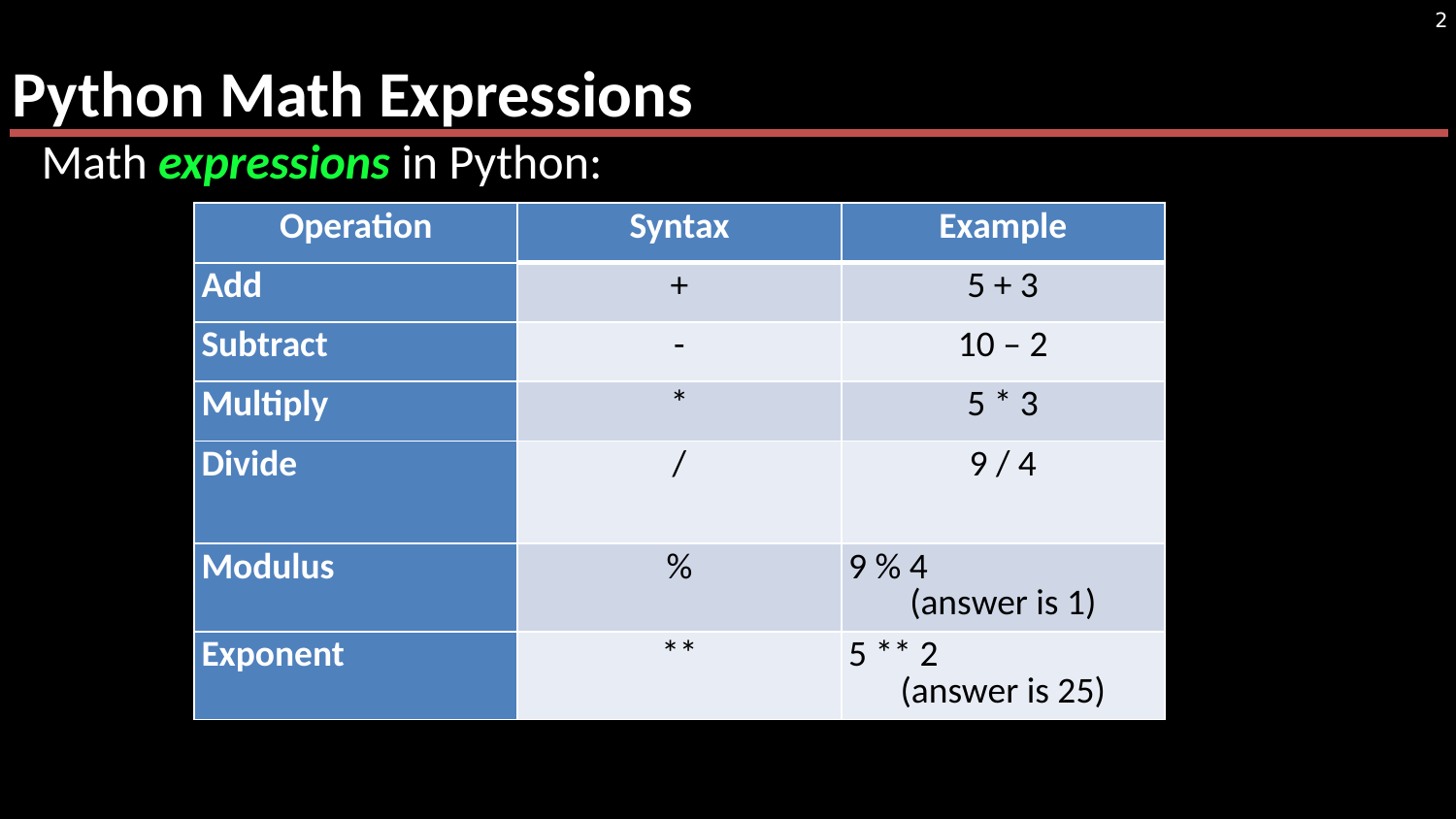

# Python Math Expressions
2
Math expressions in Python:
| Operation | Syntax | Example |
| --- | --- | --- |
| Add | + | 5 + 3 |
| Subtract | - | 10 – 2 |
| Multiply | \* | 5 \* 3 |
| Divide | / | 9 / 4 |
| Modulus | % | 9 % 4 (answer is 1) |
| Exponent | \*\* | 5 \*\* 2 (answer is 25) |